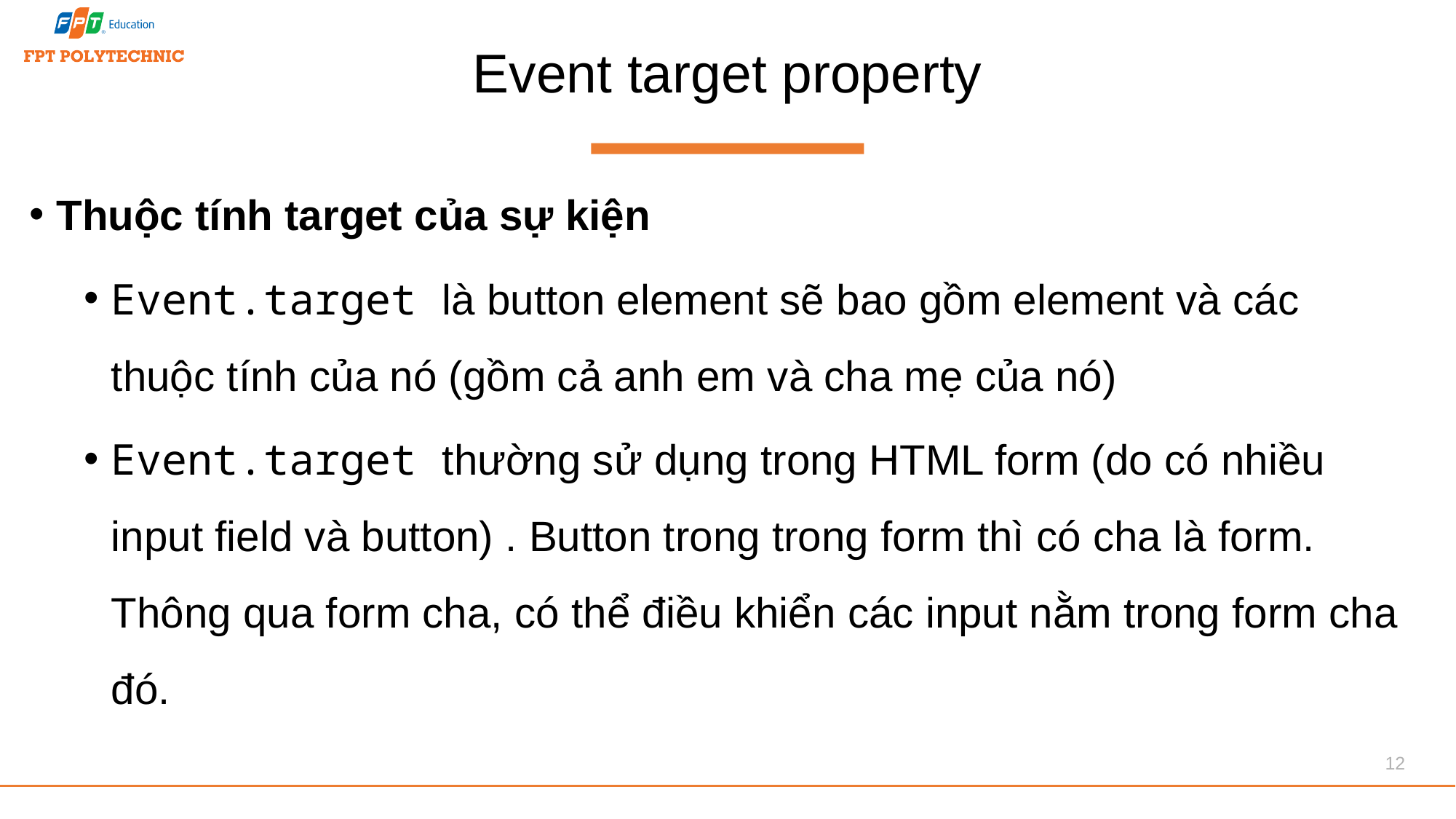

# Event target property
Thuộc tính target của sự kiện
Event.target là button element sẽ bao gồm element và các thuộc tính của nó (gồm cả anh em và cha mẹ của nó)
Event.target thường sử dụng trong HTML form (do có nhiều input field và button) . Button trong trong form thì có cha là form. Thông qua form cha, có thể điều khiển các input nằm trong form cha đó.

12